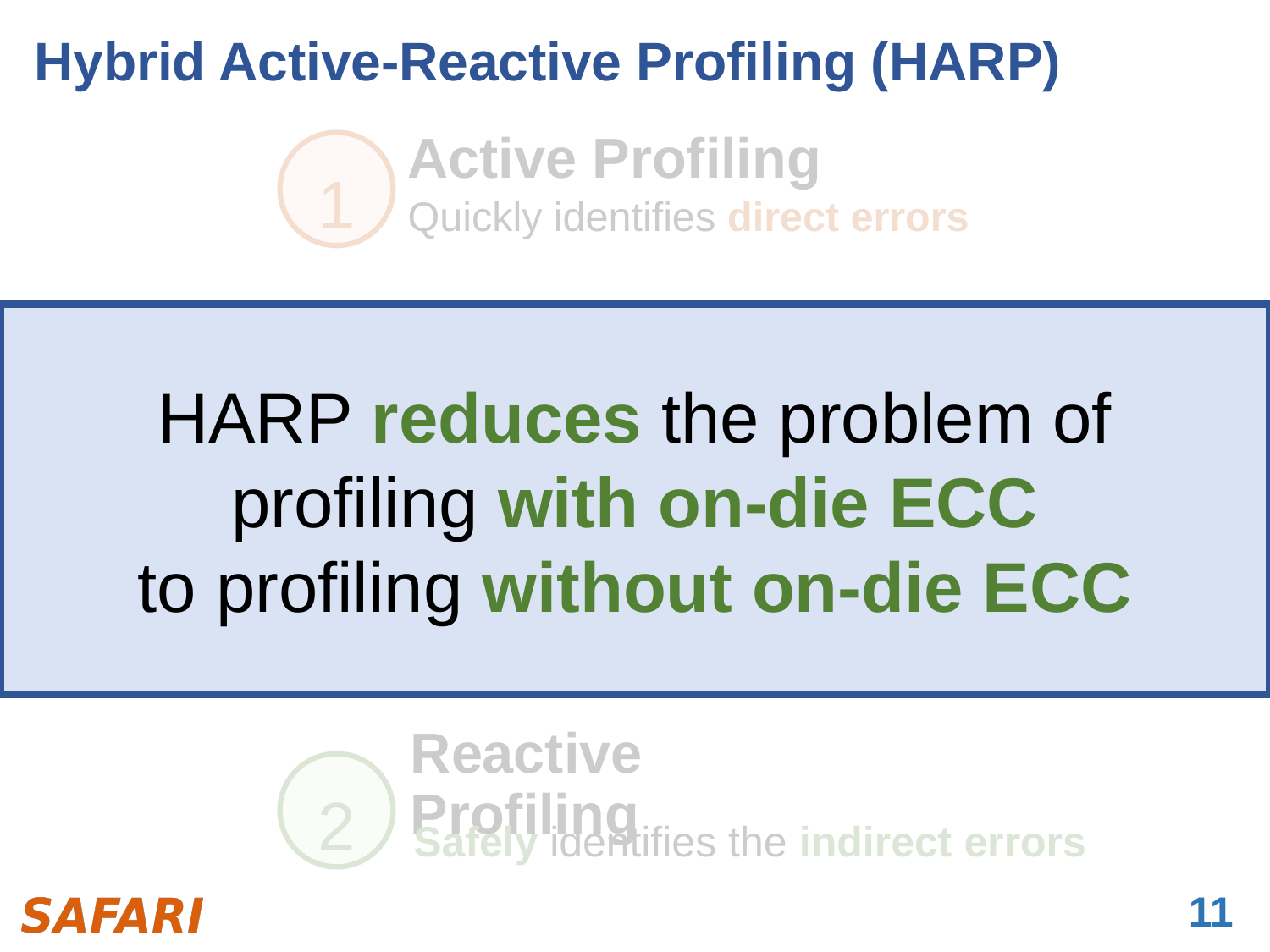

# Hybrid Active-Reactive Profiling (HARP)
Active Profiling
1
Quickly identifies direct errors

Memory Controller
Memory Chip

On-Die
ECC
Repair Mechanism
Active Profiler
Data
Store
Error Profile
on error detected
ECC bypass
HARP reduces the problem of
profiling with on-die ECC
to profiling without on-die ECC
Secondary ECC
write data
To/from CPU
repaired
read data
Reactive Profiling
2
Safely identifies the indirect errors
11